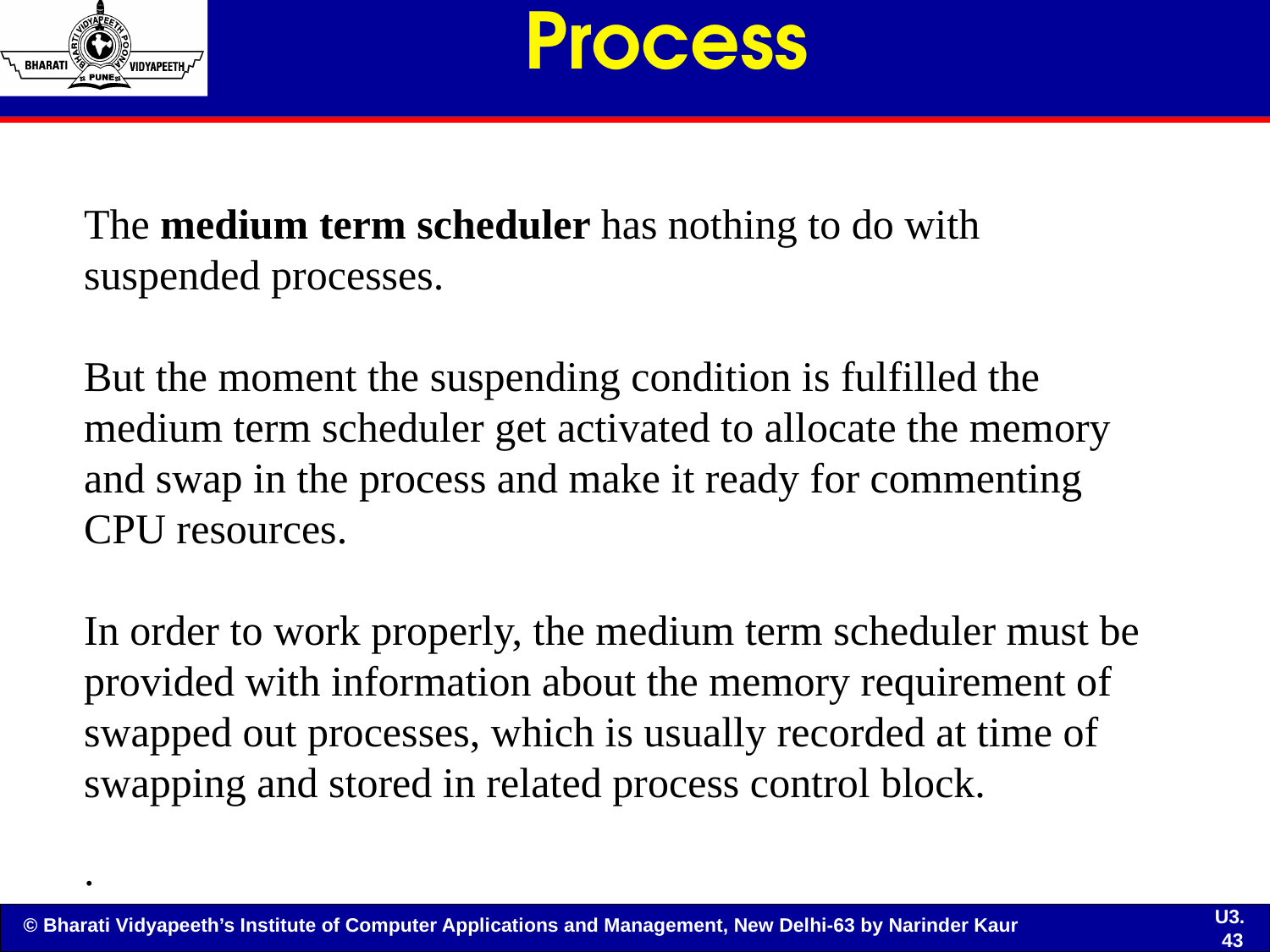

# Process

The medium term scheduler has nothing to do with suspended processes.

But the moment the suspending condition is fulfilled the medium term scheduler get activated to allocate the memory and swap in the process and make it ready for commenting CPU resources.

In order to work properly, the medium term scheduler must be provided with information about the memory requirement of swapped out processes, which is usually recorded at time of swapping and stored in related process control block.

.